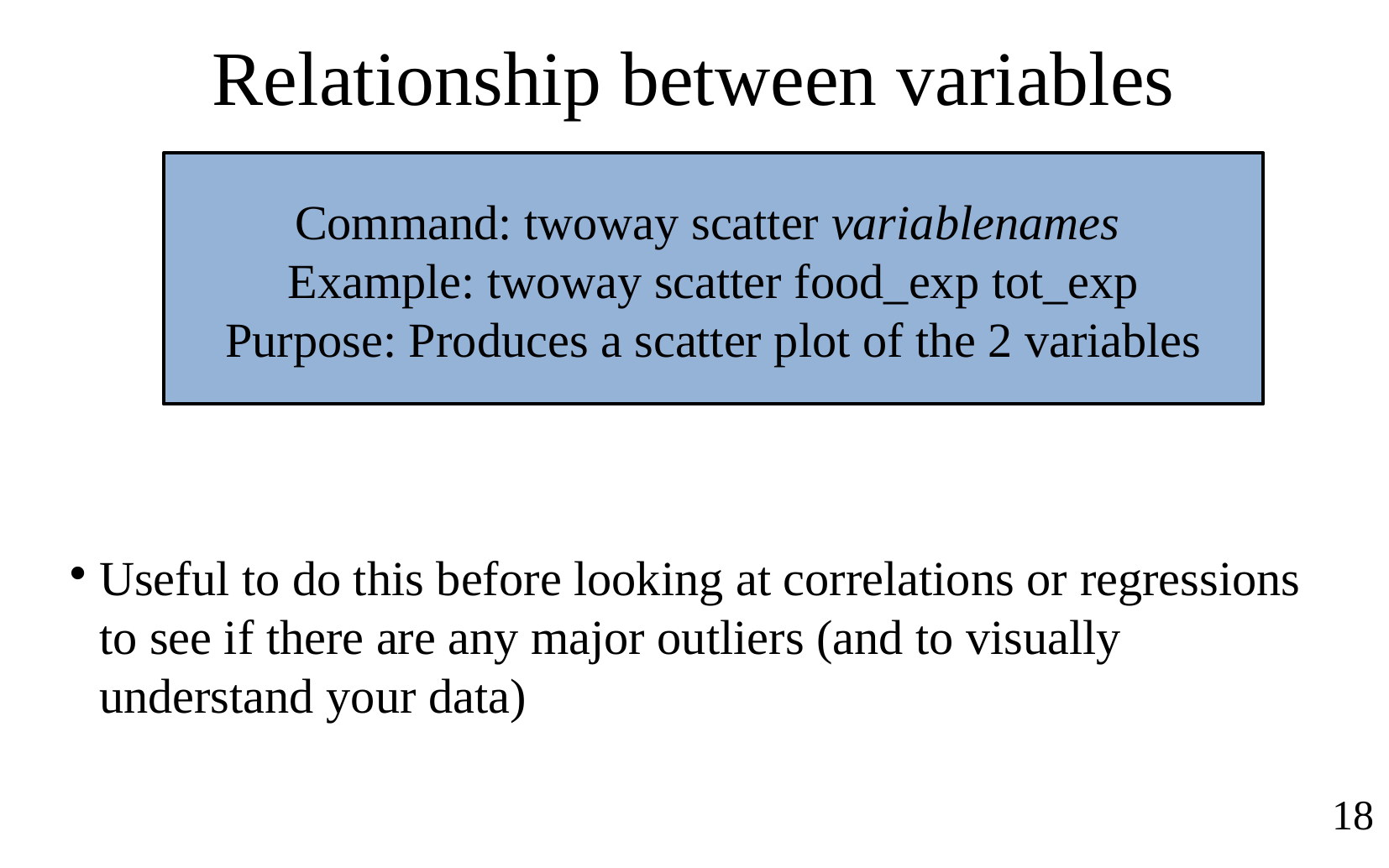

Relationship between variables
Command: twoway scatter variablenames
Example: twoway scatter food_exp tot_exp
Purpose: Produces a scatter plot of the 2 variables

Useful to do this before looking at correlations or regressions to see if there are any major outliers (and to visually understand your data)
18